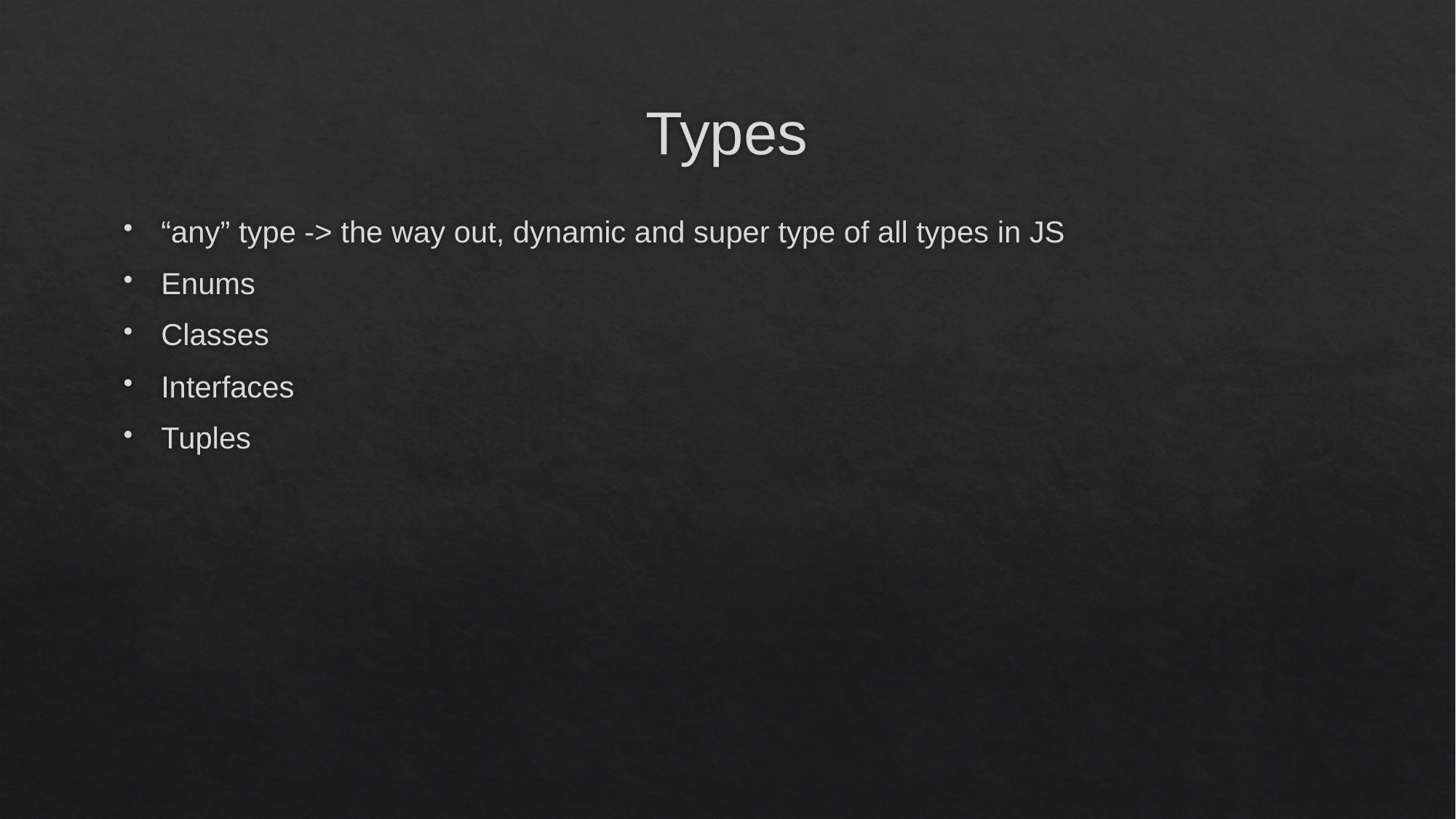

# Types
“any” type -> the way out, dynamic and super type of all types in JS
Enums
Classes
Interfaces
Tuples